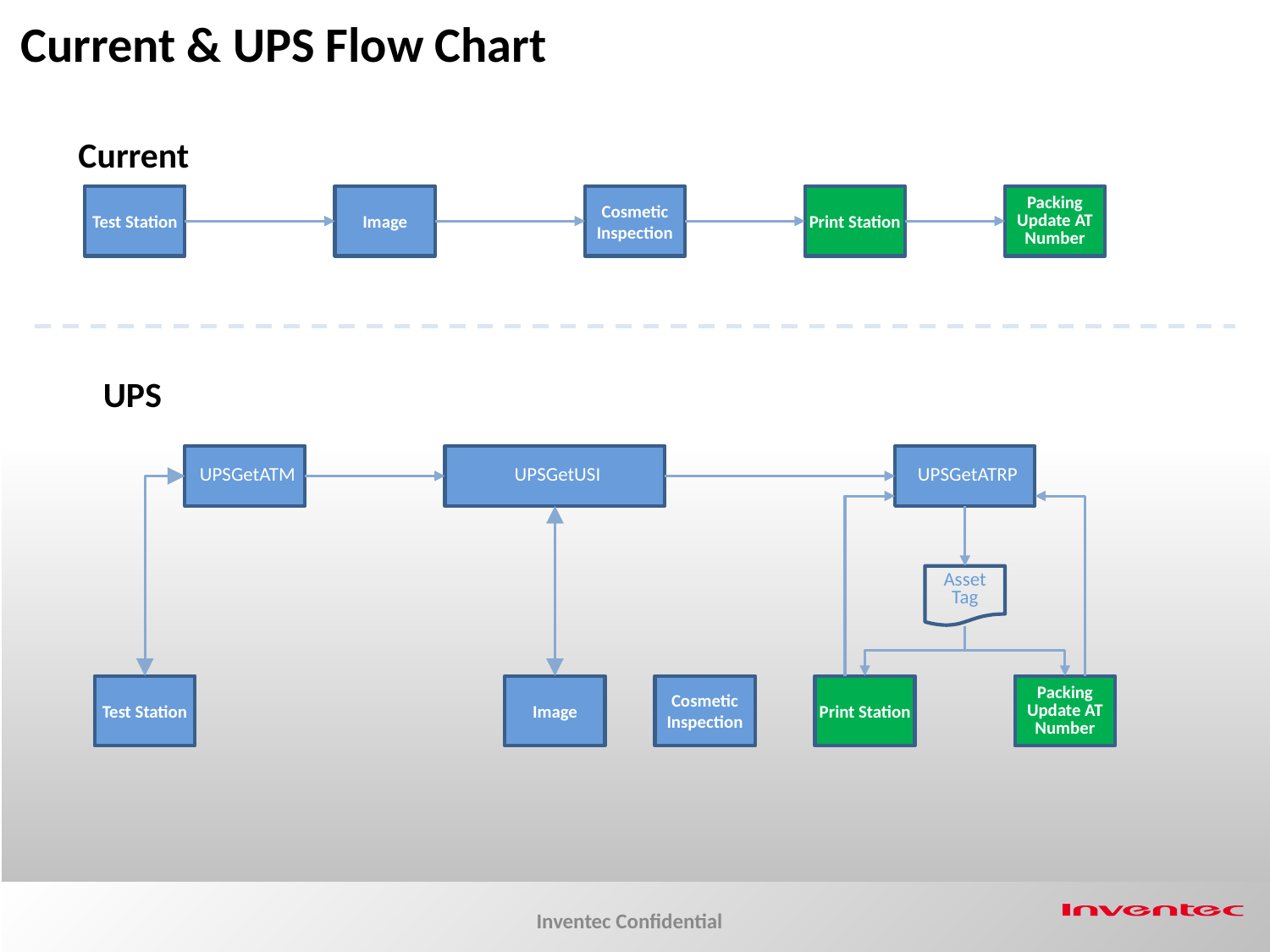

Current & UPS Flow Chart
Current
Test Station
Image
Cosmetic Inspection
Print Station
Packing
Update AT Number
UPS
	UPSGetATM
	UPSGetUSI
	UPSGetATRP
Asset Tag
Test Station
Image
Cosmetic Inspection
Print Station
Packing
Update AT Number